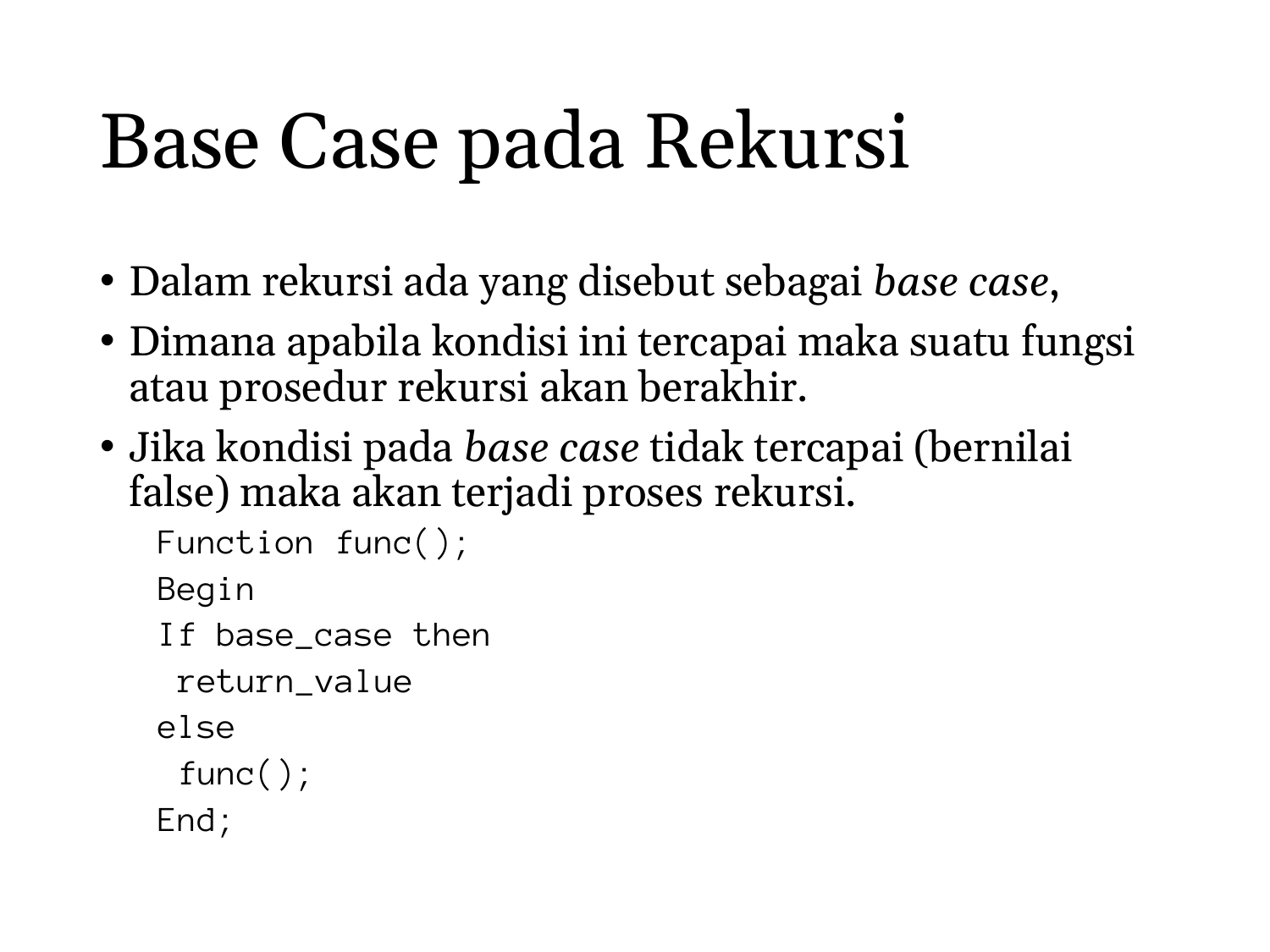

# Base Case pada Rekursi
Dalam rekursi ada yang disebut sebagai base case,
Dimana apabila kondisi ini tercapai maka suatu fungsi atau prosedur rekursi akan berakhir.
Jika kondisi pada base case tidak tercapai (bernilai false) maka akan terjadi proses rekursi.
Function func();
Begin
If base_case then
 return_value
else
 func();
End;